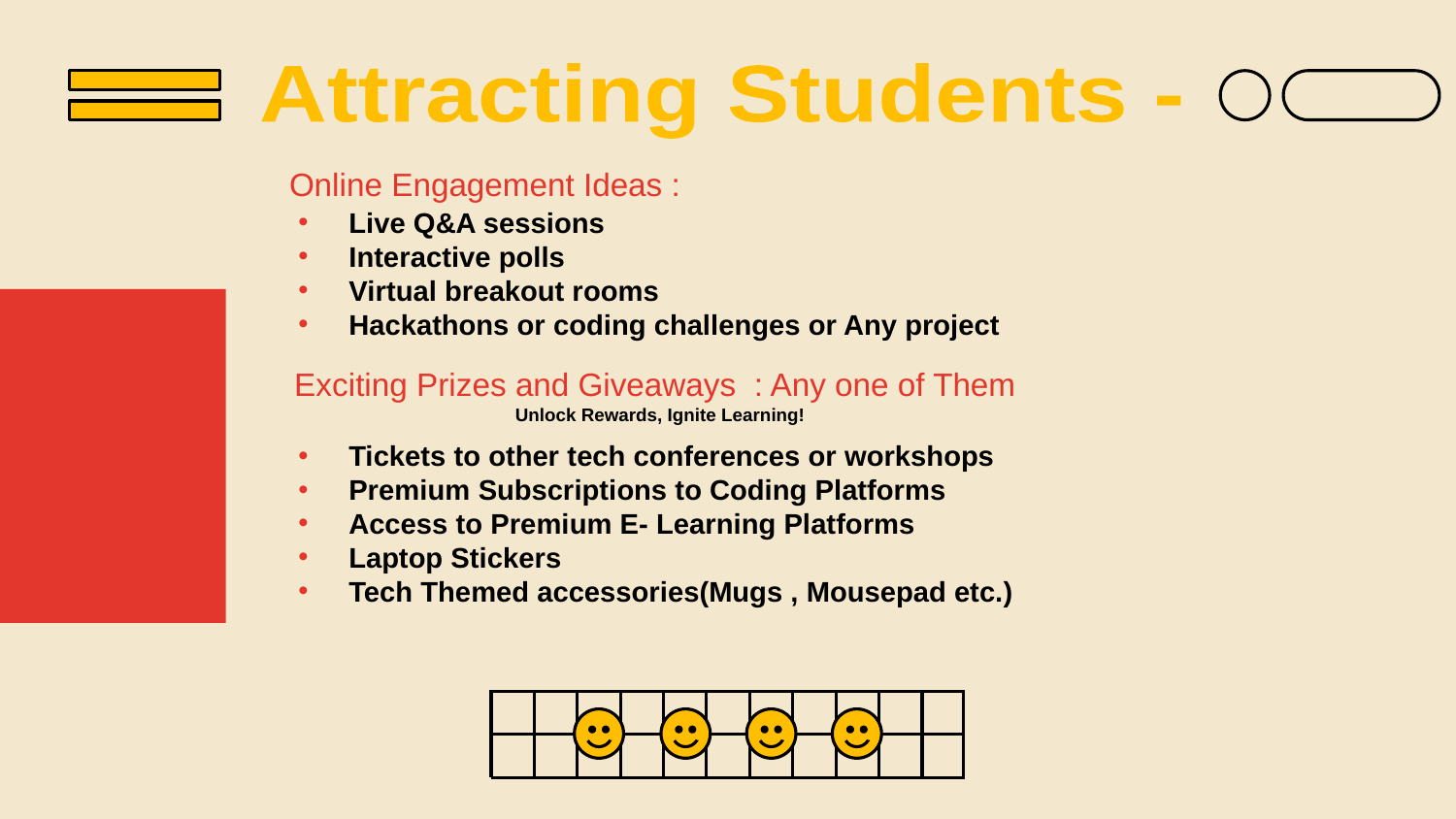

Attracting Students -

# Online Engagement Ideas :
Live Q&A sessions
Interactive polls
Virtual breakout rooms
Hackathons or coding challenges or Any project

Exciting Prizes and Giveaways  : Any one of Them
Unlock Rewards, Ignite Learning!

Tickets to other tech conferences or workshops
Premium Subscriptions to Coding Platforms
Access to Premium E- Learning Platforms
Laptop Stickers
Tech Themed accessories(Mugs , Mousepad etc.)